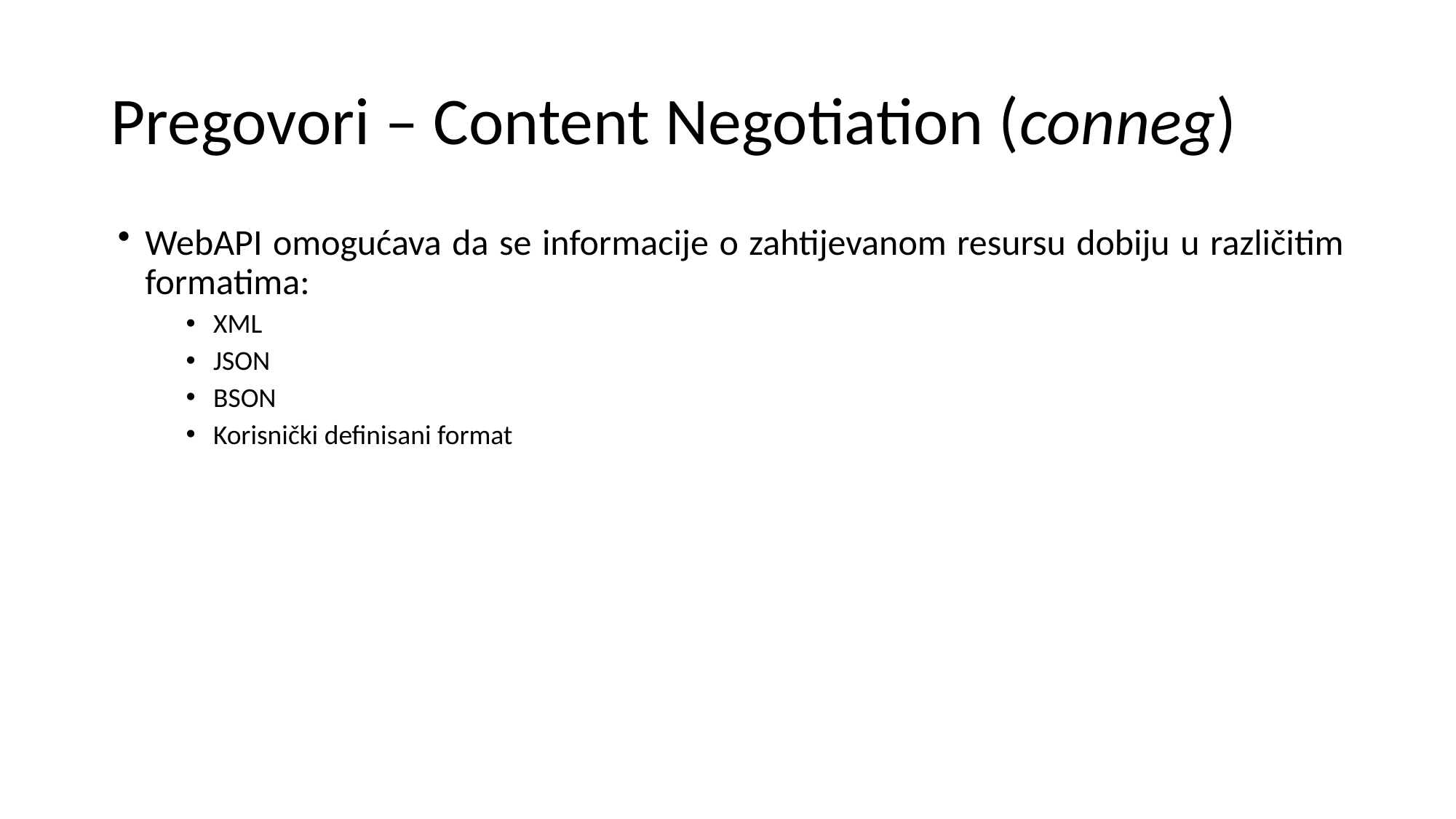

# Pregovori – Content Negotiation (conneg)
WebAPI omogućava da se informacije o zahtijevanom resursu dobiju u različitim formatima:
XML
JSON
BSON
Korisnički definisani format